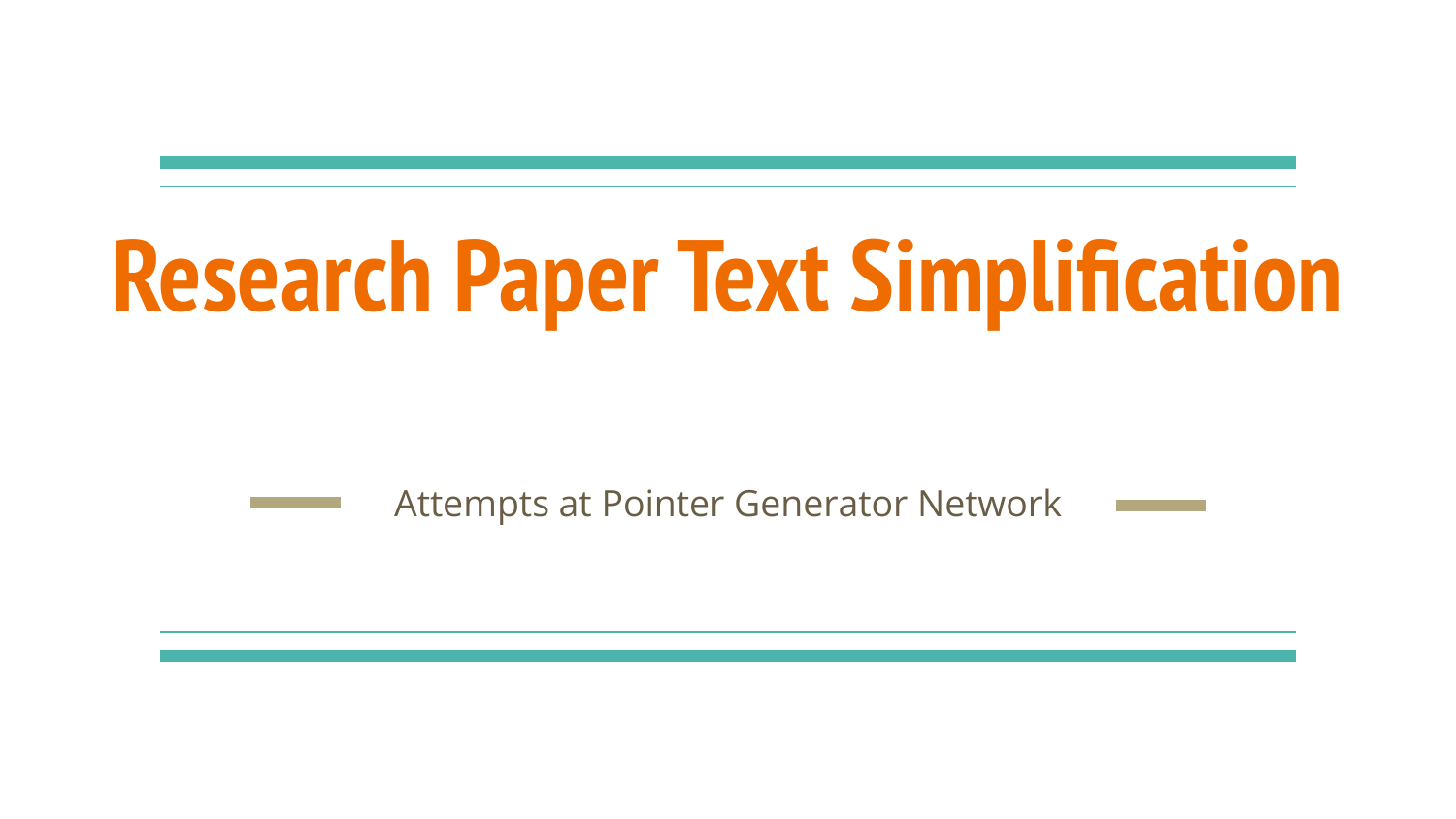

# Research Paper Text Simplification
Attempts at Pointer Generator Network